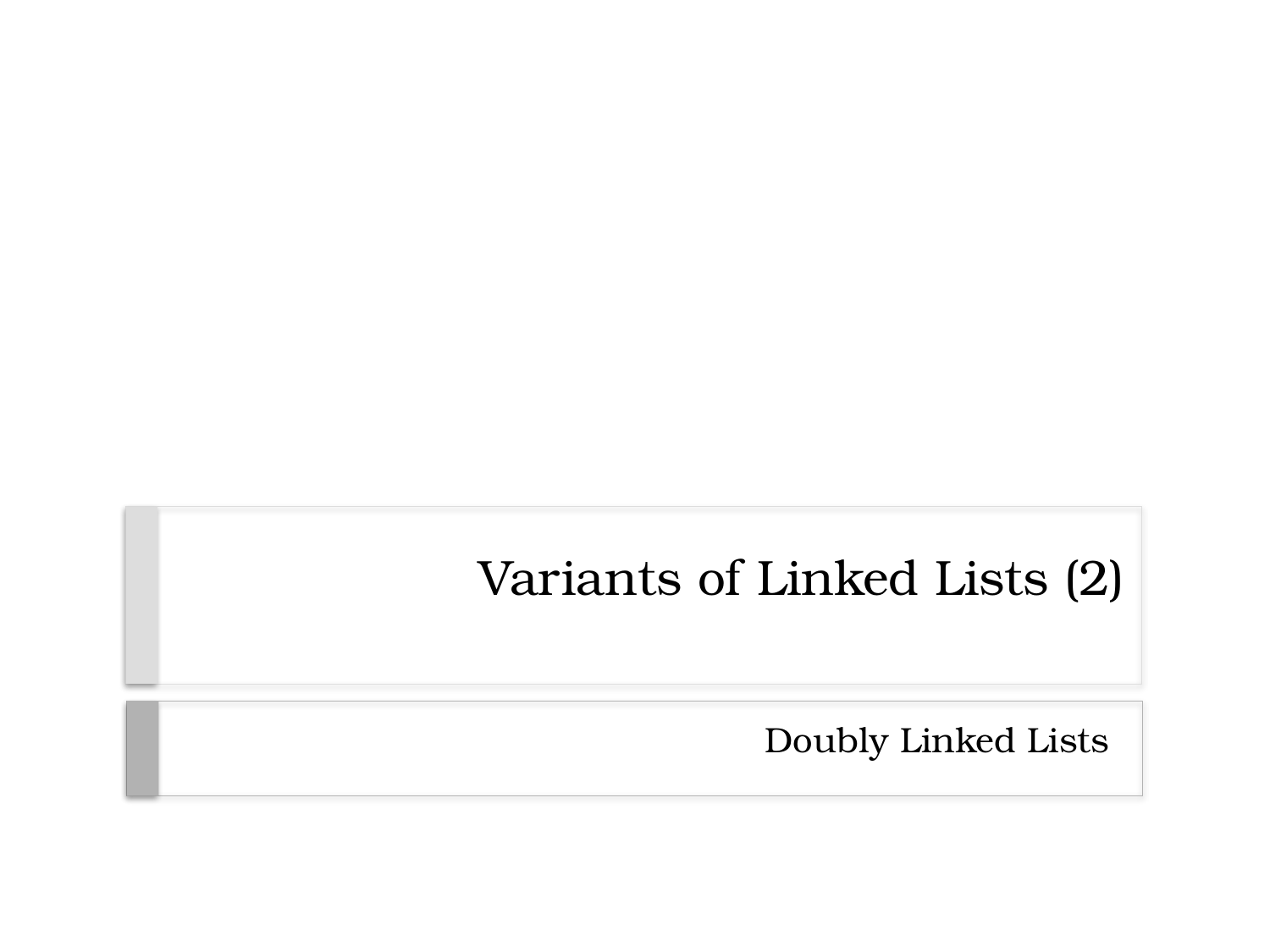

# Variants of Linked Lists (2)
Doubly Linked Lists